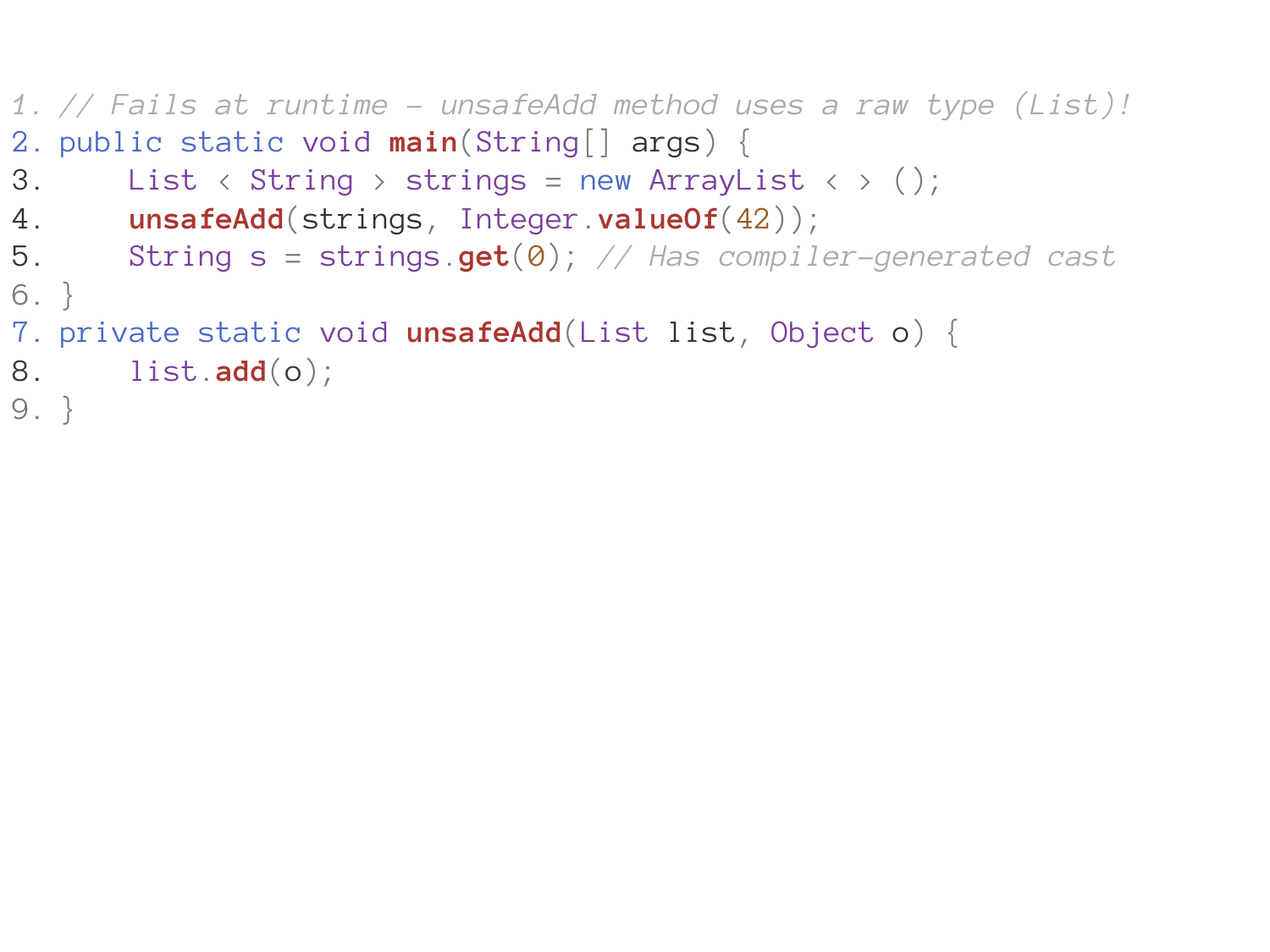

// Fails at runtime - unsafeAdd method uses a raw type (List)!
public static void main(String[] args) {
    List < String > strings = new ArrayList < > ();
    unsafeAdd(strings, Integer.valueOf(42));
    String s = strings.get(0); // Has compiler-generated cast
}
private static void unsafeAdd(List list, Object o) {
    list.add(o);
}